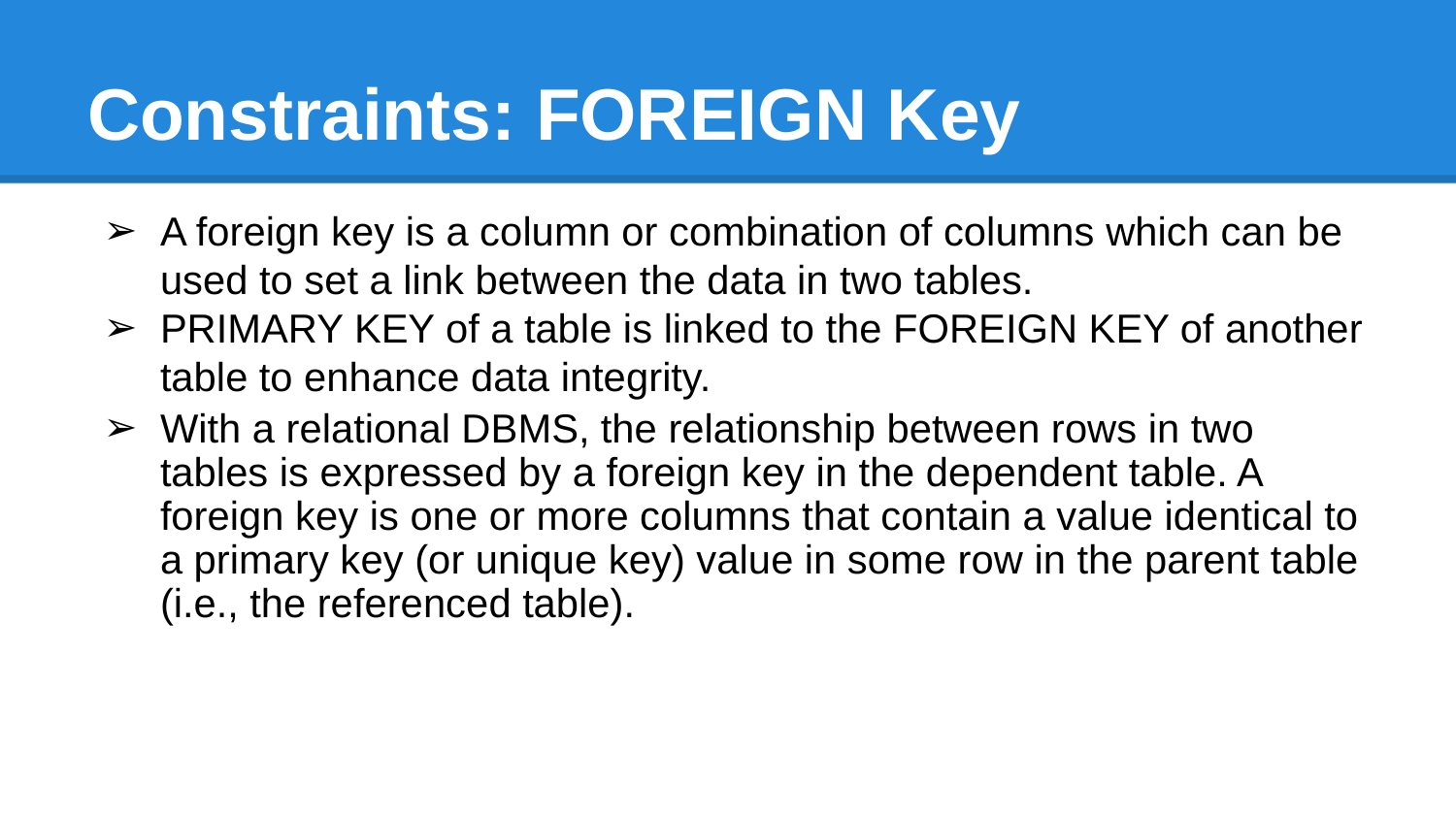

# Constraints: FOREIGN Key
A foreign key is a column or combination of columns which can be used to set a link between the data in two tables.
PRIMARY KEY of a table is linked to the FOREIGN KEY of another table to enhance data integrity.
With a relational DBMS, the relationship between rows in two tables is expressed by a foreign key in the dependent table. A foreign key is one or more columns that contain a value identical to a primary key (or unique key) value in some row in the parent table (i.e., the referenced table).